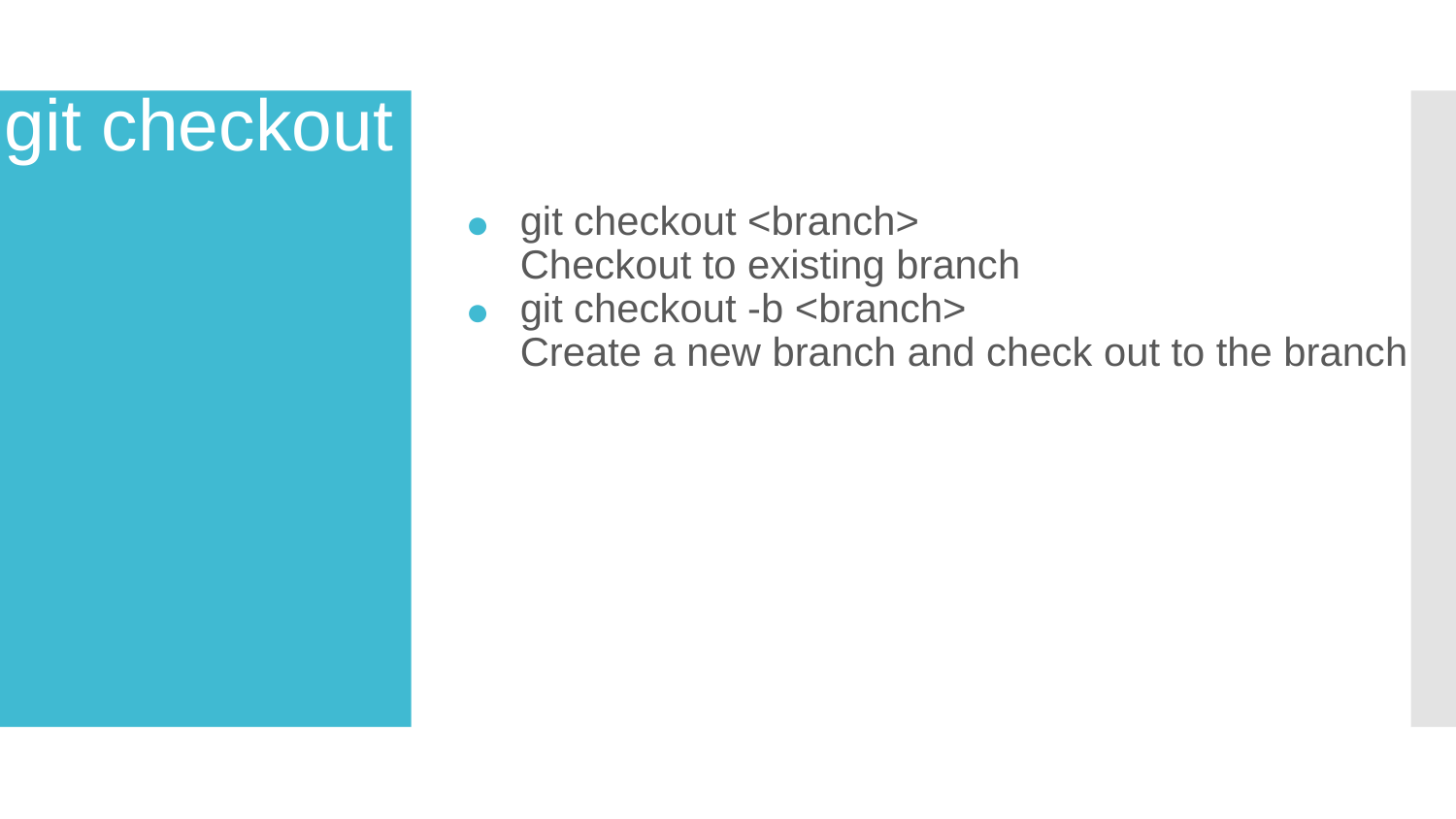

# git checkout
git checkout <branch>
Checkout to existing branch
git checkout -b <branch>
Create a new branch and check out to the branch